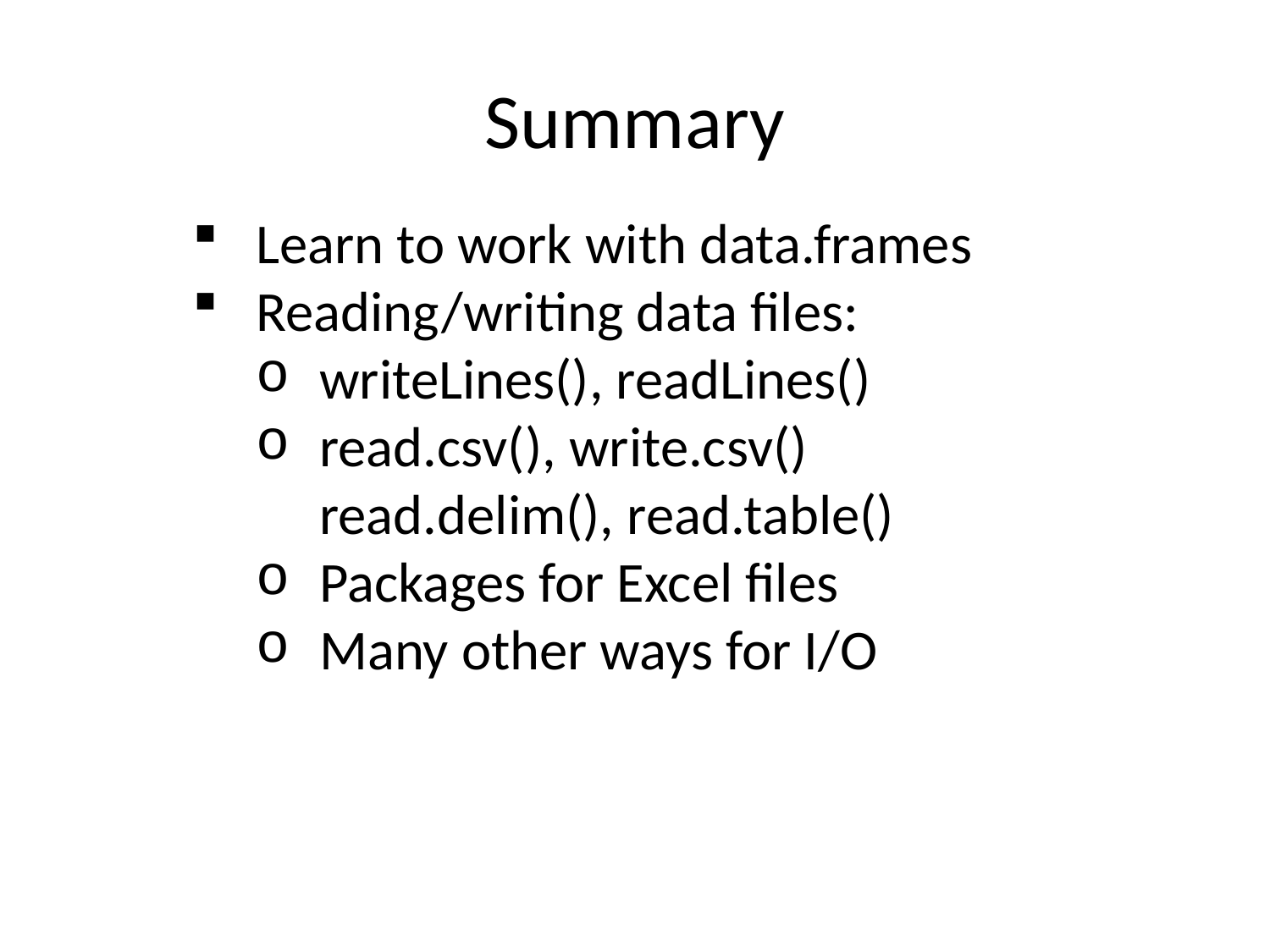

# Summary
Learn to work with data.frames
Reading/writing data files:
writeLines(), readLines()
read.csv(), write.csv()
read.delim(), read.table()
Packages for Excel files
Many other ways for I/O